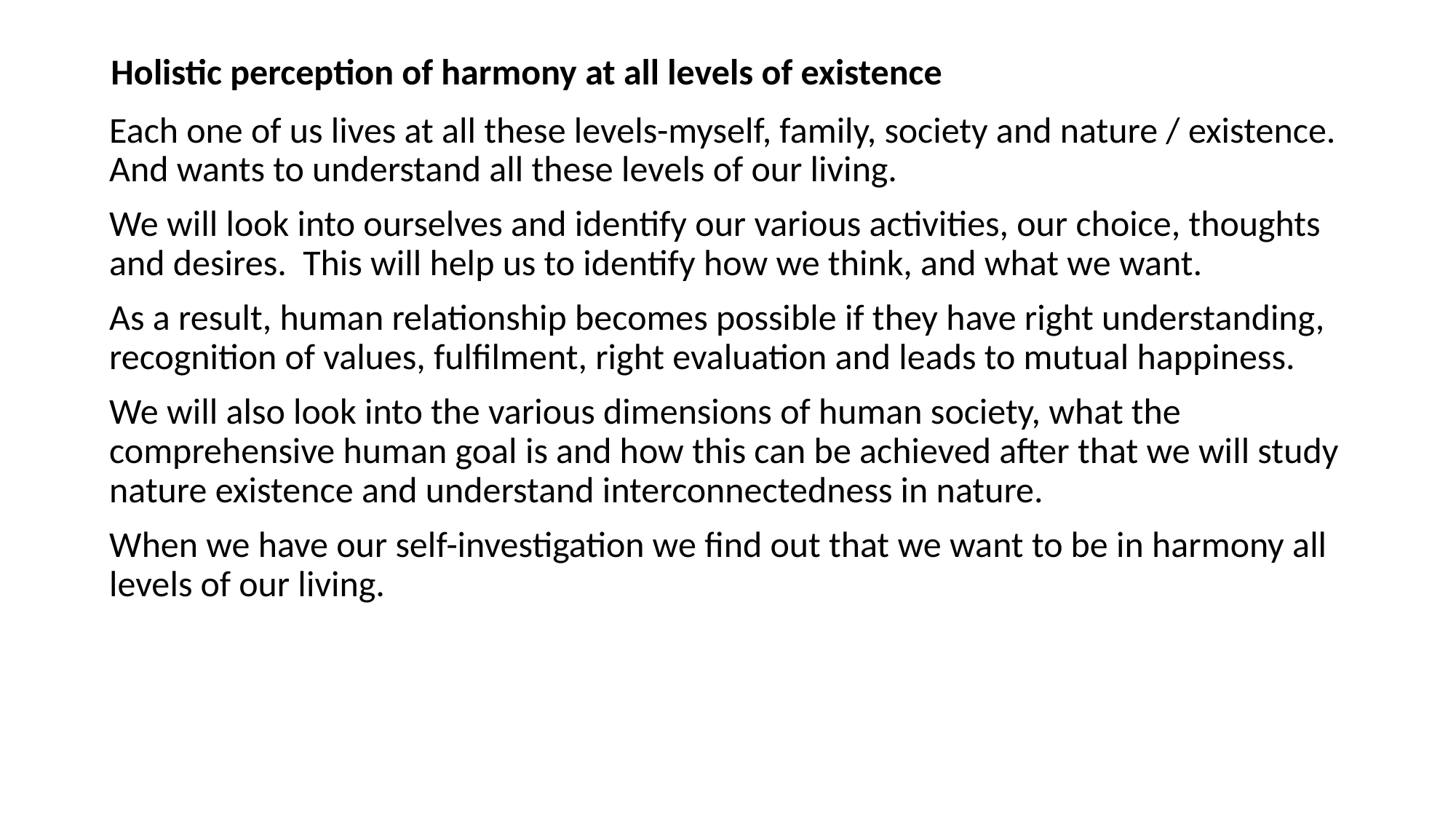

# Holistic perception of harmony at all levels of existence
Each one of us lives at all these levels-myself, family, society and nature / existence. And wants to understand all these levels of our living.
We will look into ourselves and identify our various activities, our choice, thoughts and desires.  This will help us to identify how we think, and what we want.
As a result, human relationship becomes possible if they have right understanding, recognition of values, fulfilment, right evaluation and leads to mutual happiness.
We will also look into the various dimensions of human society, what the comprehensive human goal is and how this can be achieved after that we will study nature existence and understand interconnectedness in nature.
When we have our self-investigation we find out that we want to be in harmony all levels of our living.